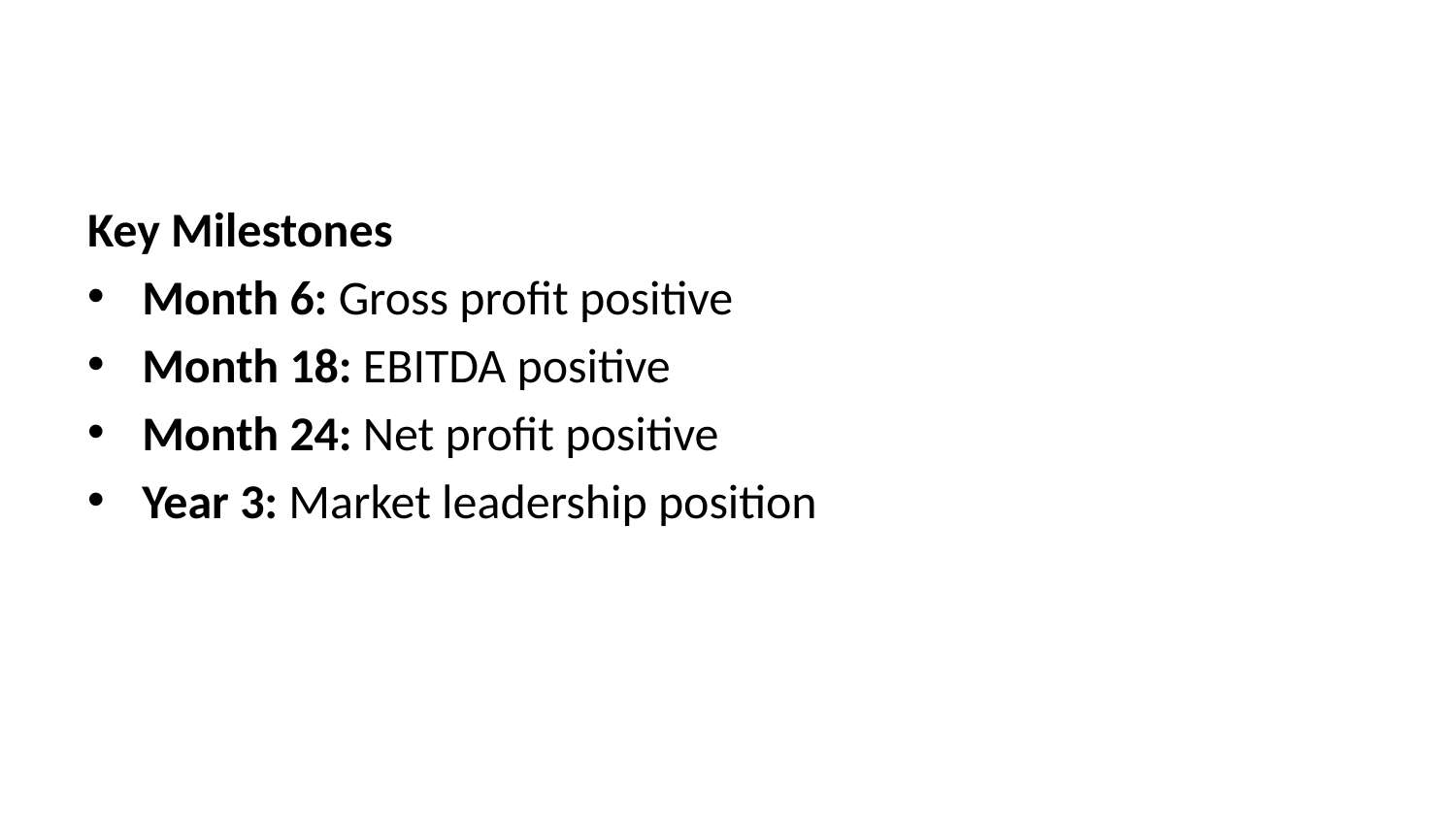

Key Milestones
Month 6: Gross profit positive
Month 18: EBITDA positive
Month 24: Net profit positive
Year 3: Market leadership position